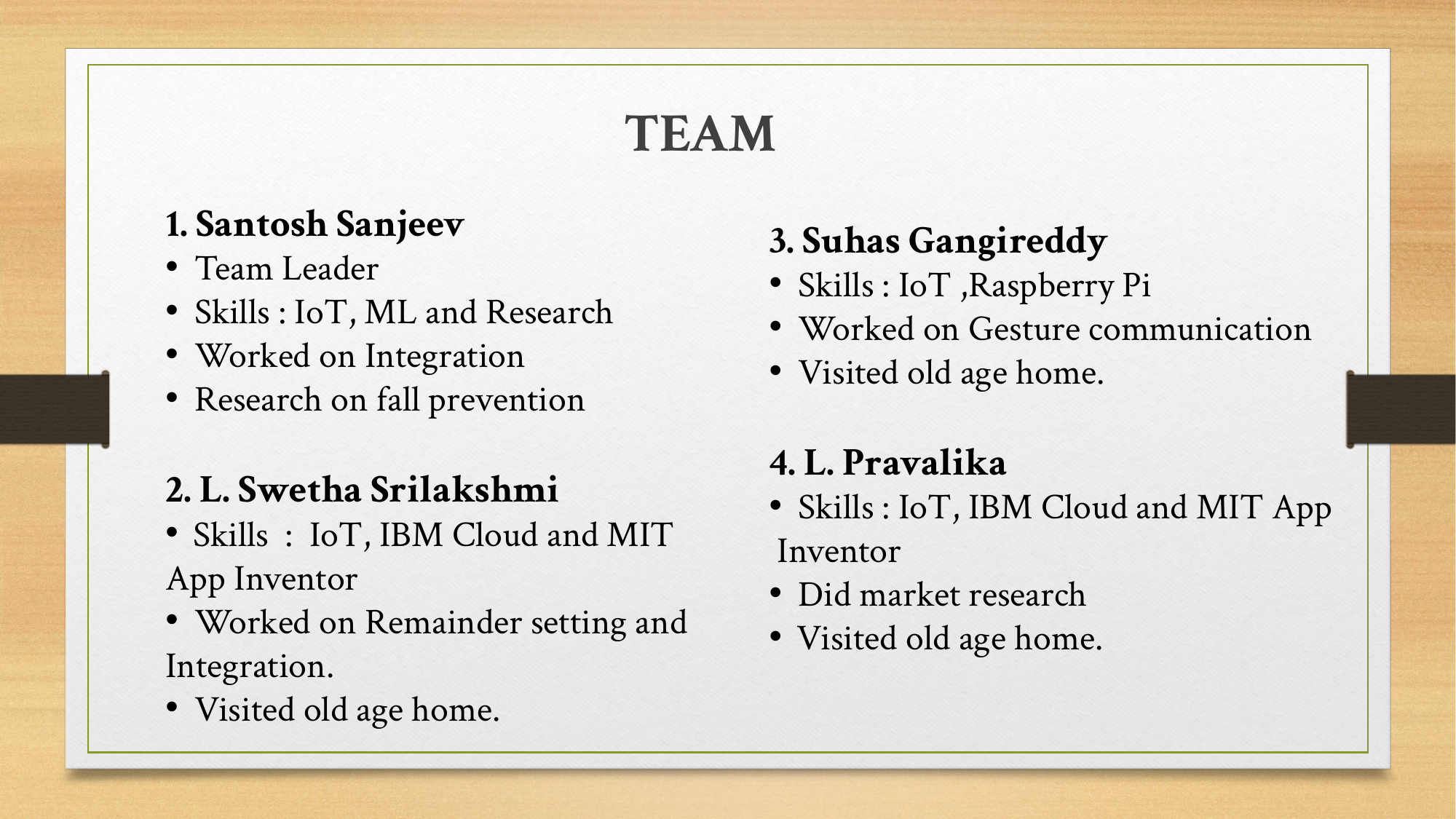

TEAM
1. Santosh Sanjeev
  Team Leader
  Skills : IoT, ML and Research
  Worked on Integration
  Research on fall prevention

2. L. Swetha Srilakshmi
  Skills  :  IoT, IBM Cloud and MIT App Inventor
  Worked on Remainder setting and Integration.
  Visited old age home.
3. Suhas Gangireddy
  Skills : IoT ,Raspberry Pi
  Worked on Gesture communication
  Visited old age home.

4. L. Pravalika
  Skills : IoT, IBM Cloud and MIT App     Inventor
  Did market research
  Visited old age home.